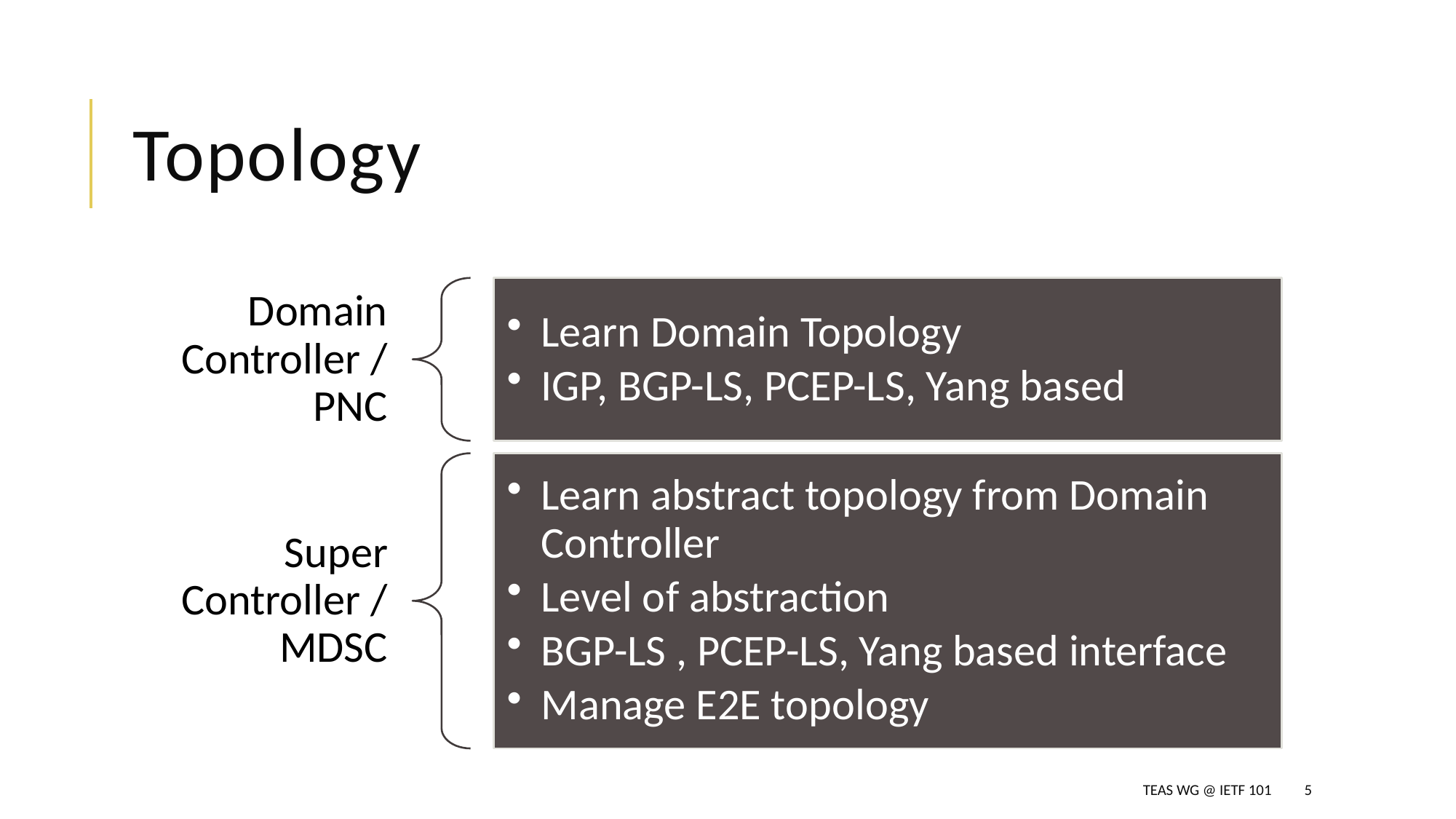

# Topology
Domain Controller / PNC
Learn Domain Topology
IGP, BGP-LS, PCEP-LS, Yang based
Super Controller / MDSC
Learn abstract topology from Domain Controller
Level of abstraction
BGP-LS , PCEP-LS, Yang based interface
Manage E2E topology
TEAS WG @ IETF 101
5